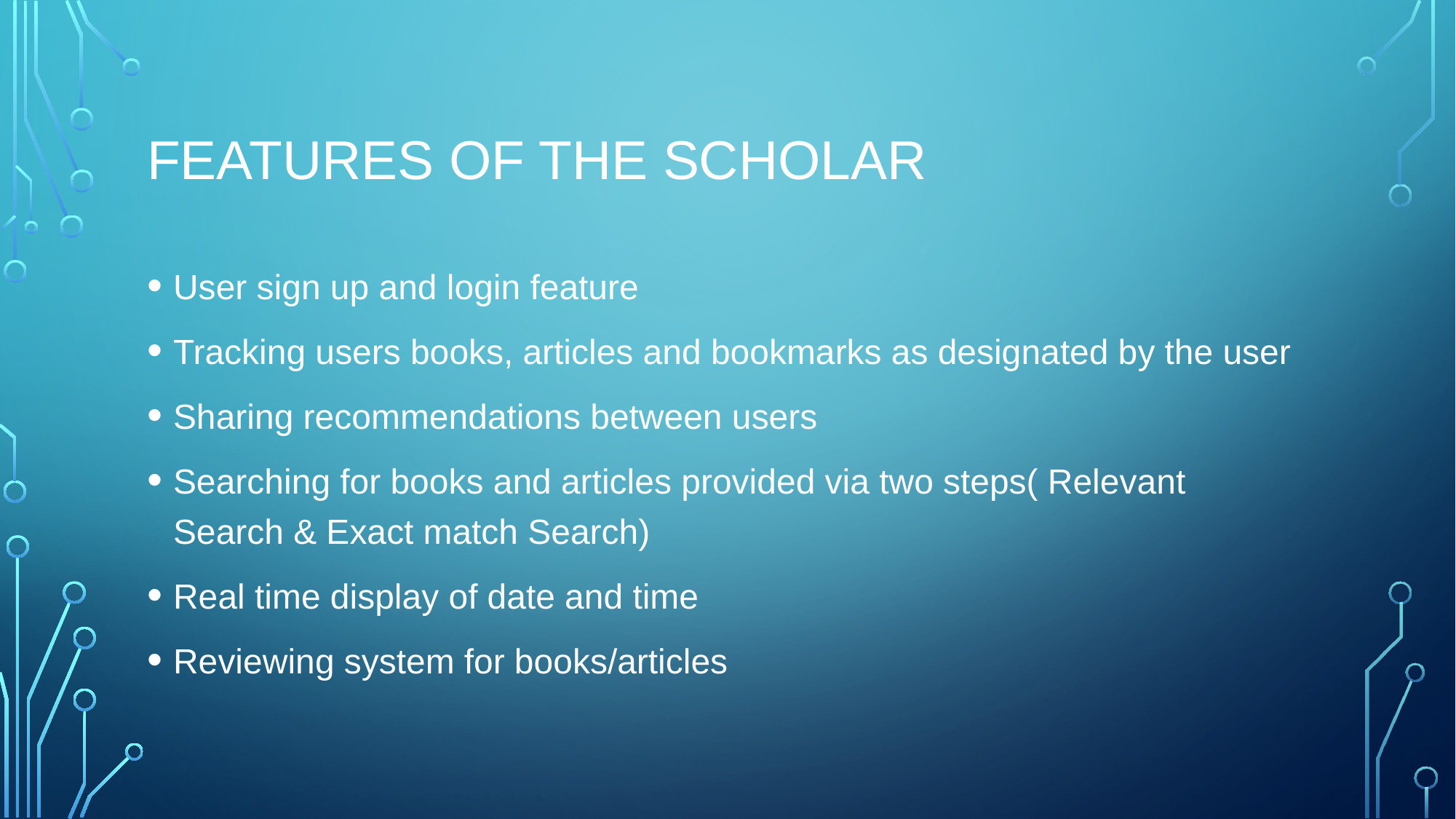

# Features of The Scholar
User sign up and login feature
Tracking users books, articles and bookmarks as designated by the user
Sharing recommendations between users
Searching for books and articles provided via two steps( Relevant Search & Exact match Search)
Real time display of date and time
Reviewing system for books/articles